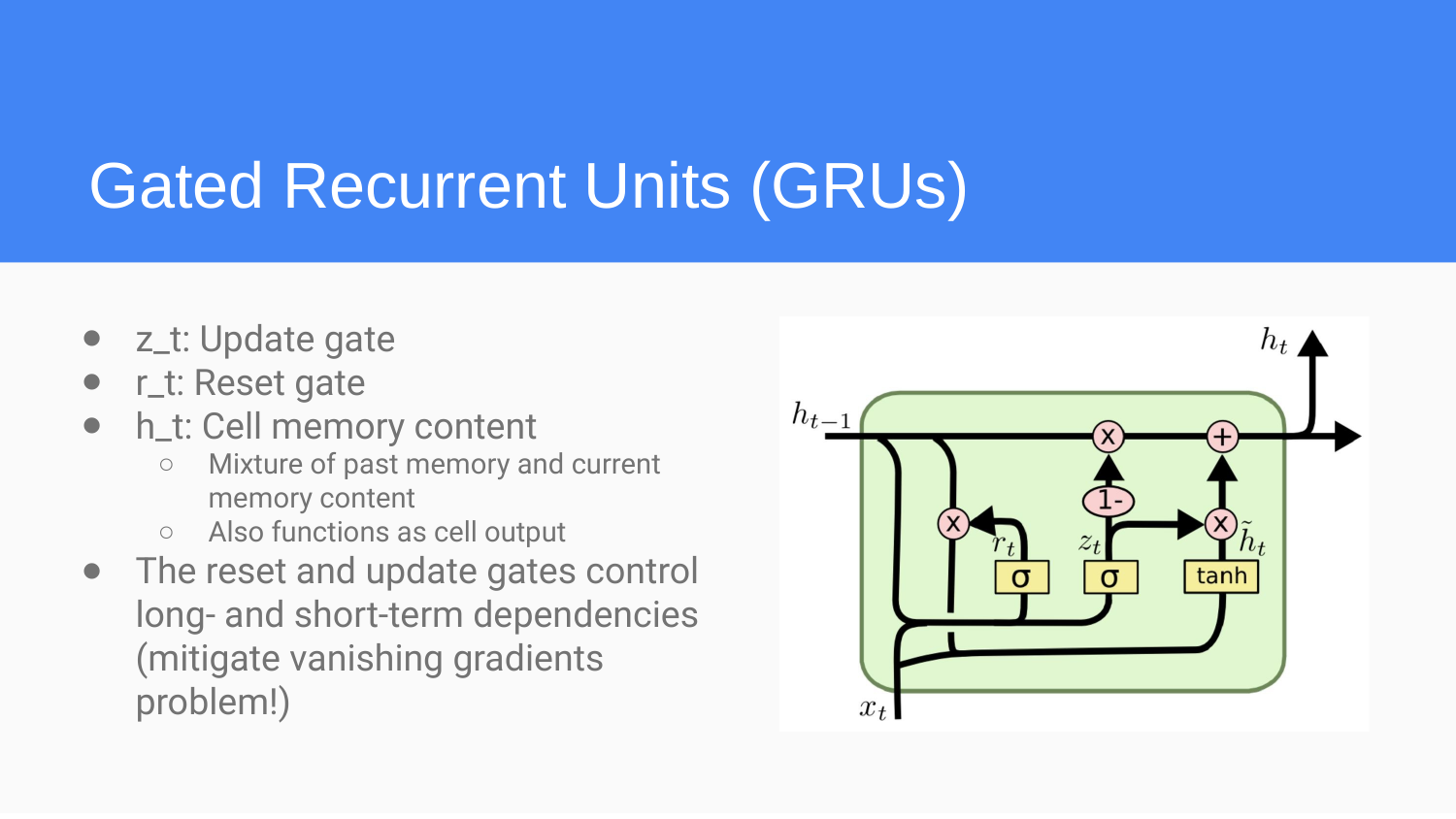

Gated Recurrent Units

Gated Recurrent Units (GRUs)

z_t: Update gate
r_t: Reset gate
h_t: Cell memory content
Mixture of past memory and current memory content
Also functions as cell output
The reset and update gates control long- and short-term dependencies (mitigate vanishing gradients problem!)